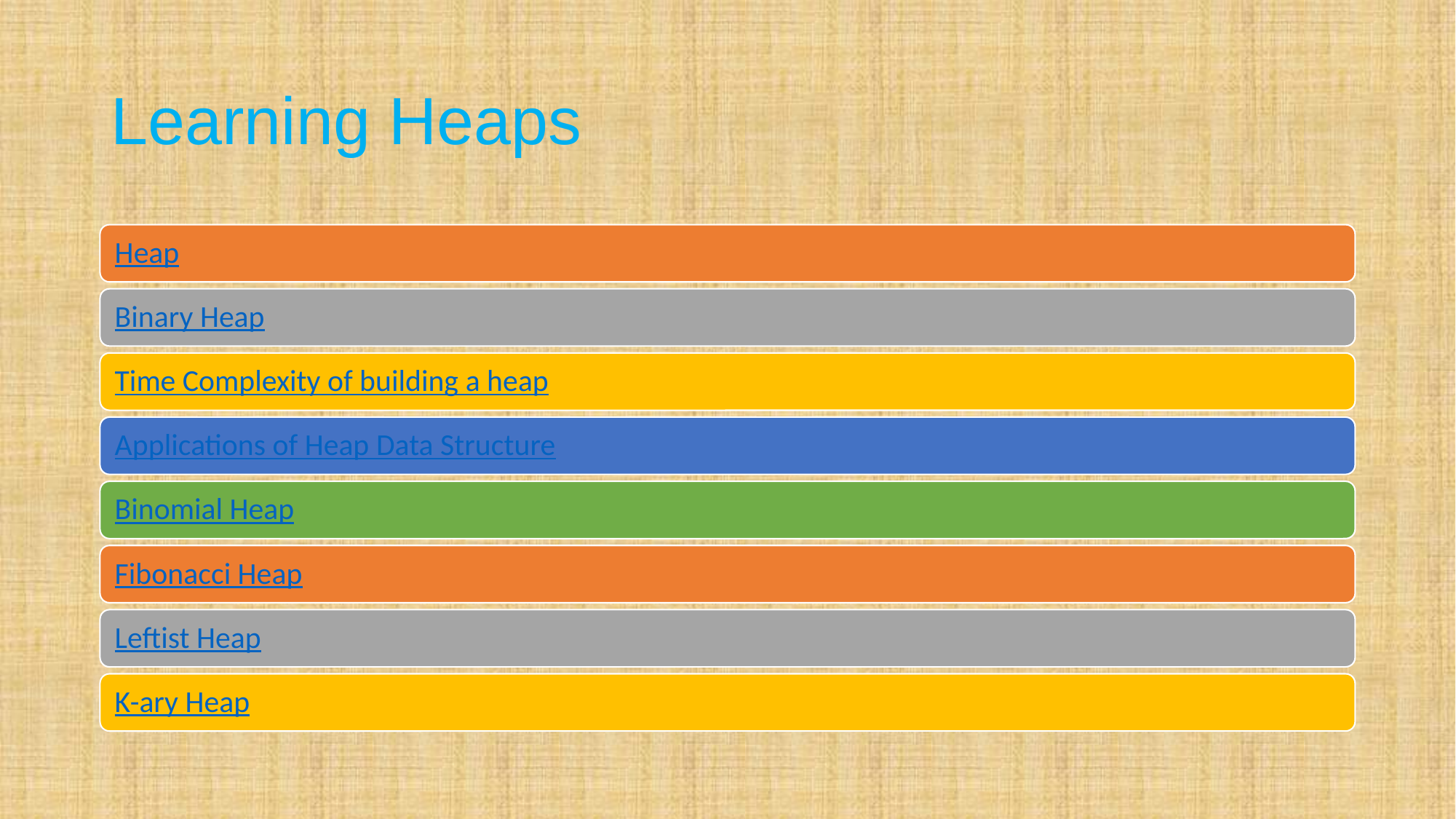

# Learning Heaps
Heap
Binary Heap
Time Complexity of building a heap
Applications of Heap Data Structure
Binomial Heap
Fibonacci Heap
Leftist Heap
K-ary Heap